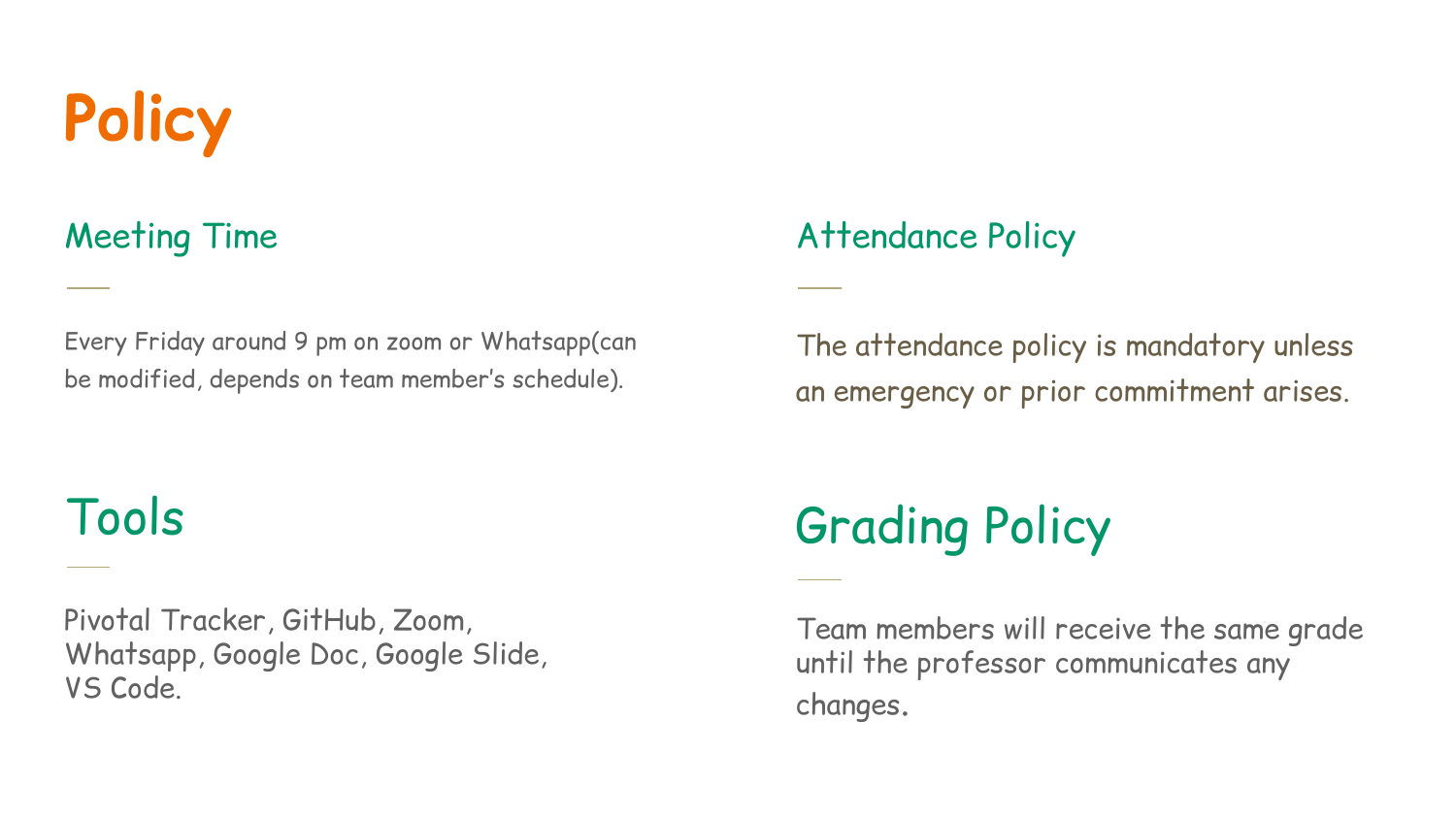

Policy
Meeting Time​​
Attendance Policy
Every Friday around 9 pm on zoom or Whatsapp(can be modified, depends on team member’s schedule).

The attendance policy is mandatory unless an emergency or prior commitment arises.
Tools​​

Pivotal Tracker, GitHub, Zoom, Whatsapp, Google Doc, Google Slide, VS Code.

Grading Policy

Team members will receive the same grade until the professor communicates any changes.